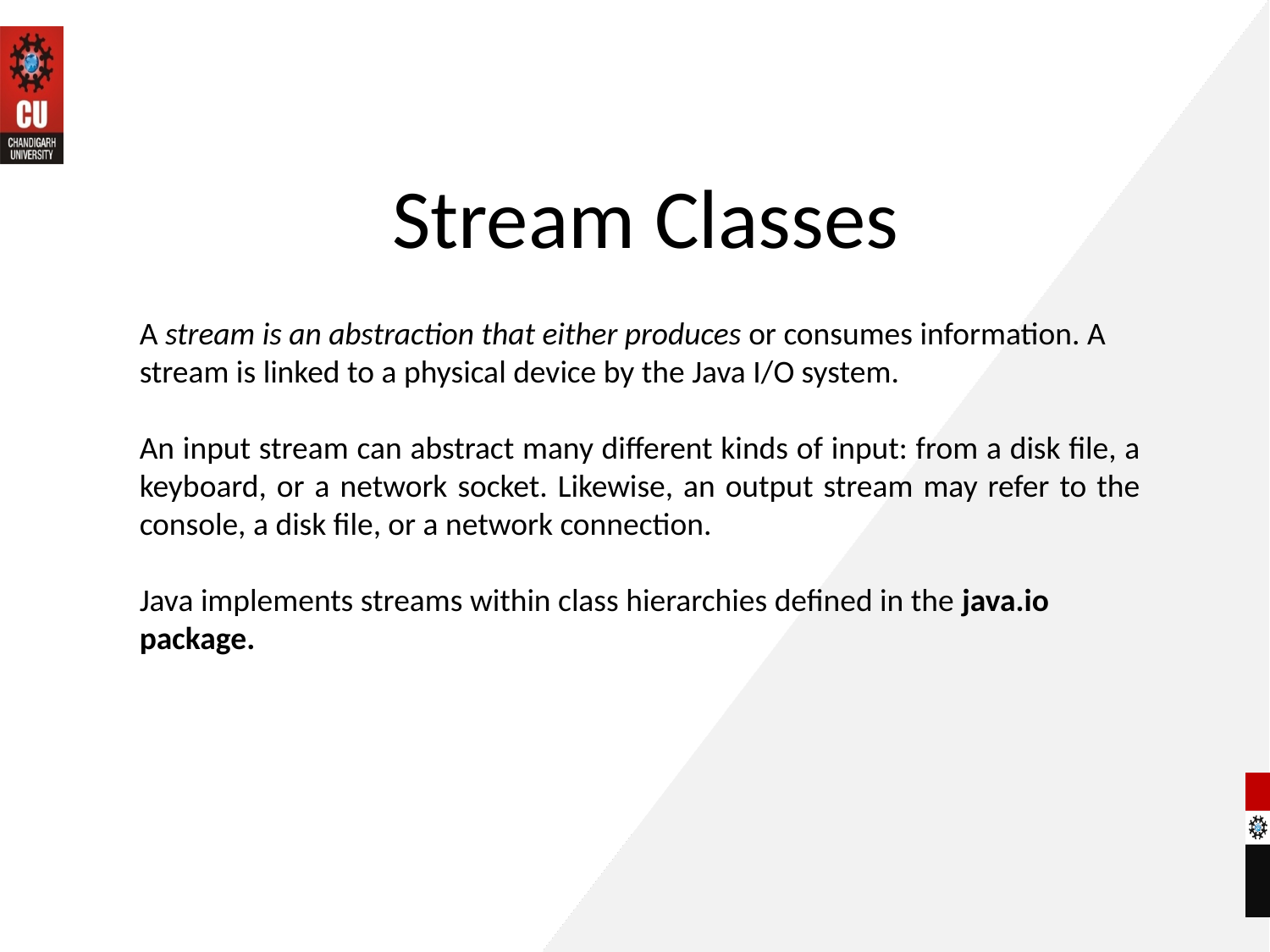

# Stream Classes
A stream is an abstraction that either produces or consumes information. A stream is linked to a physical device by the Java I/O system.

An input stream can abstract many different kinds of input: from a disk file, a keyboard, or a network socket. Likewise, an output stream may refer to the console, a disk file, or a network connection.

Java implements streams within class hierarchies defined in the java.io package.